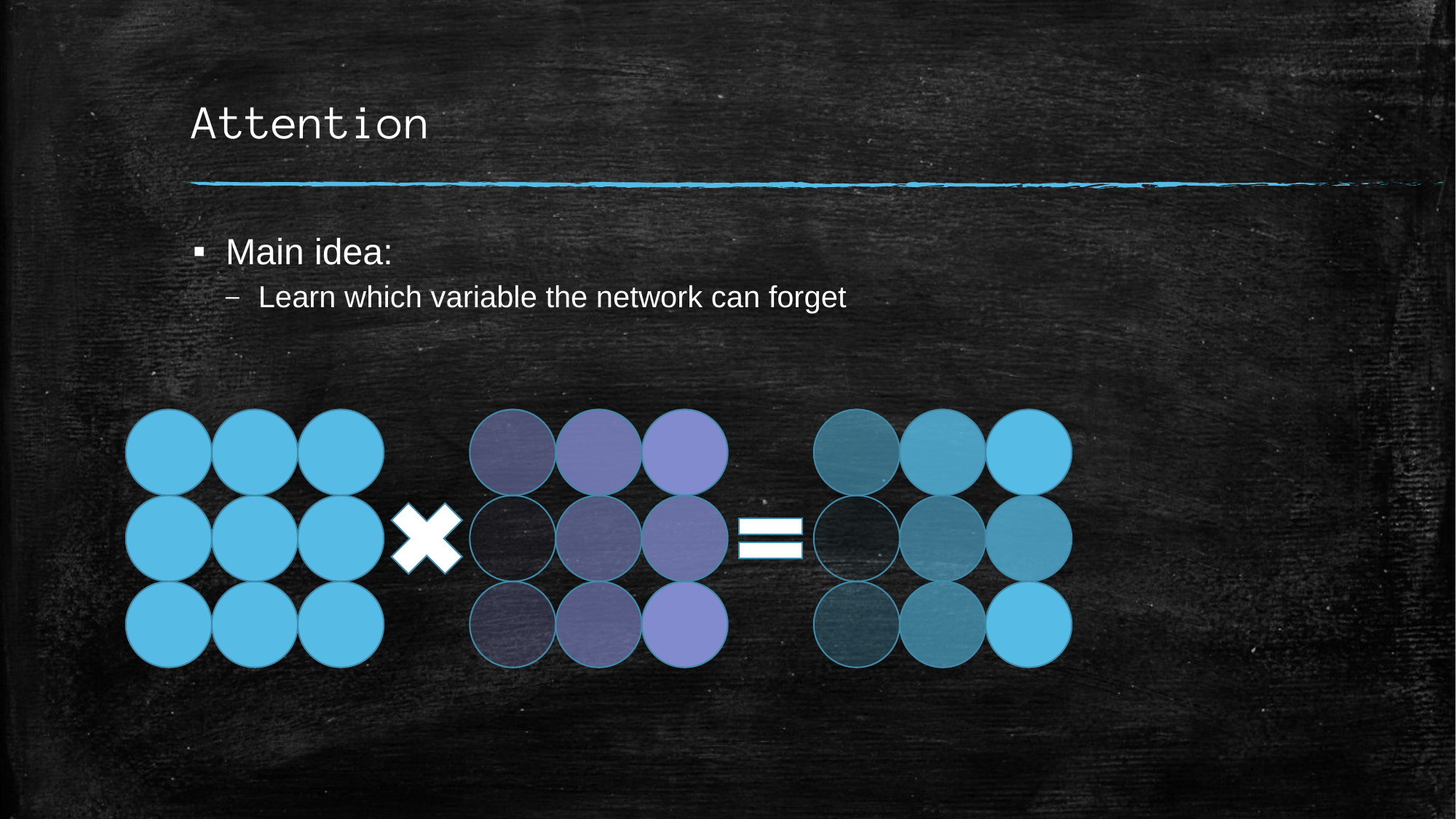

# Attention
Main idea:
Learn which variable the network can forget